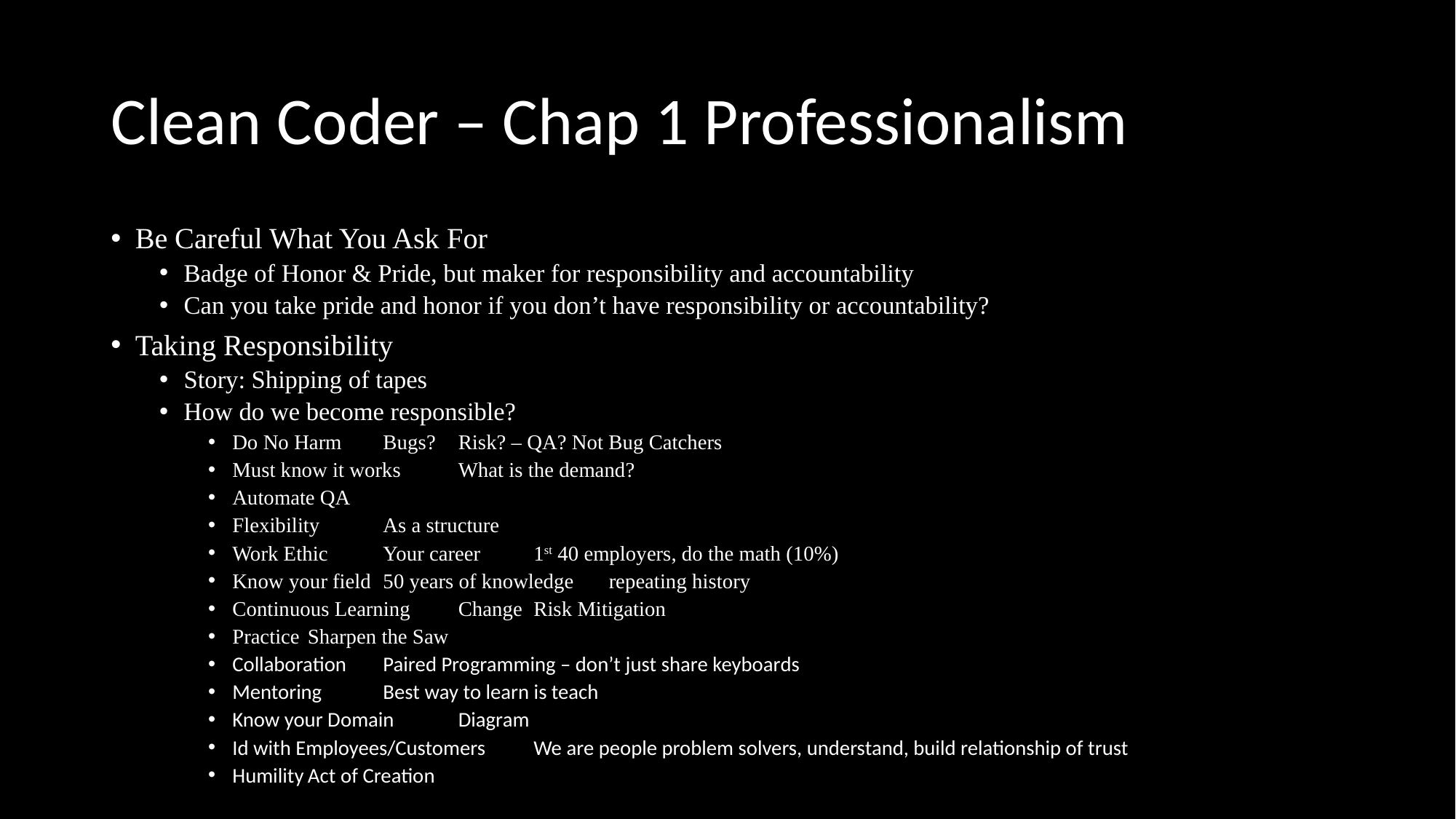

# Clean Coder – Chap 1 Professionalism
Be Careful What You Ask For
Badge of Honor & Pride, but maker for responsibility and accountability
Can you take pride and honor if you don’t have responsibility or accountability?
Taking Responsibility
Story: Shipping of tapes
How do we become responsible?
Do No Harm		Bugs?			Risk? – QA? Not Bug Catchers
Must know it works	What is the demand?
Automate QA
Flexibility		As a structure
Work Ethic		Your career 		1st 40 employers, do the math (10%)
Know your field		50 years of knowledge	repeating history
Continuous Learning	Change			Risk Mitigation
Practice			Sharpen the Saw
Collaboration		Paired Programming – don’t just share keyboards
Mentoring		Best way to learn is teach
Know your Domain		Diagram
Id with Employees/Customers	We are people problem solvers, understand, build relationship of trust
Humility		Act of Creation